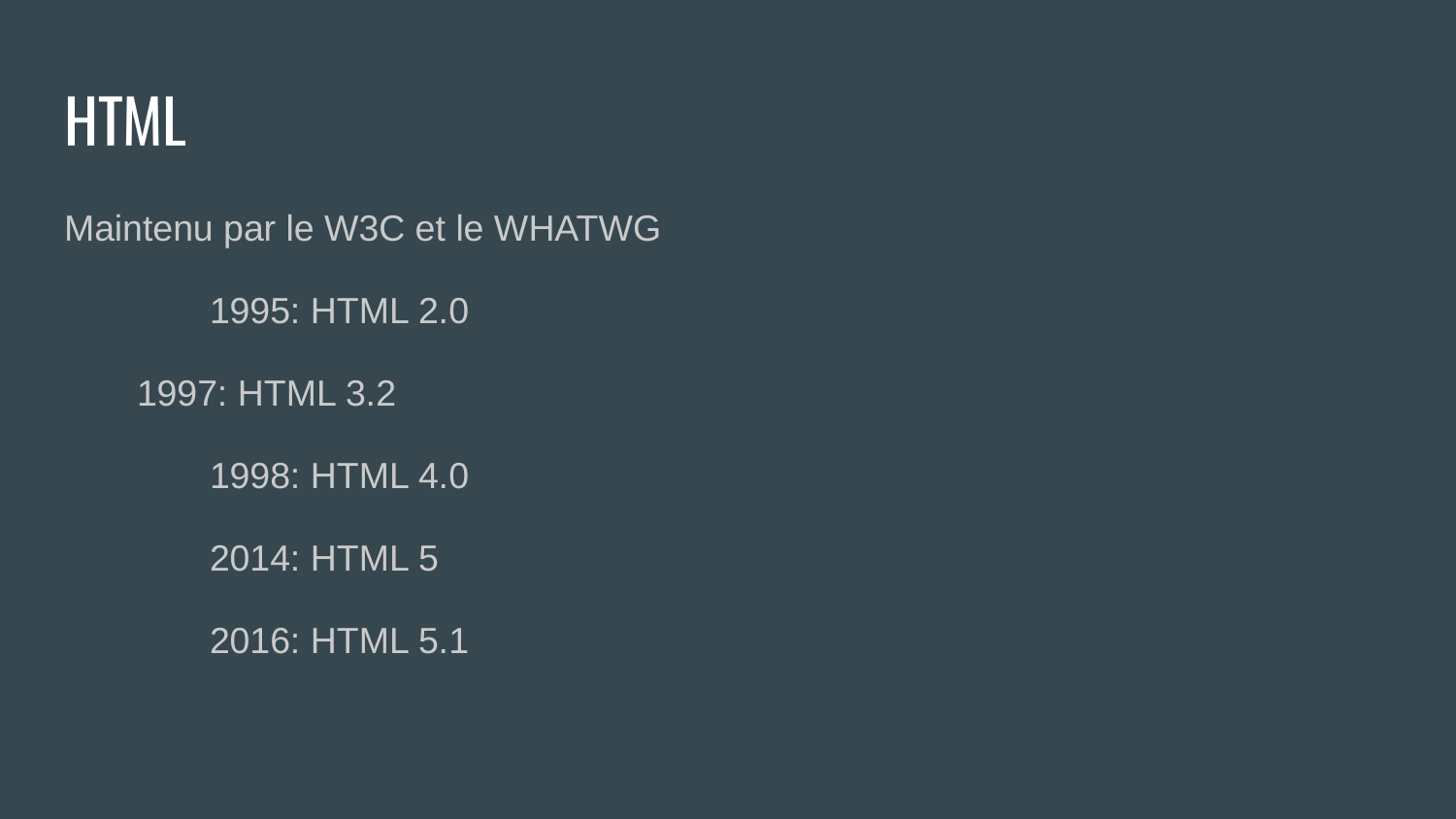

# HTML
Maintenu par le W3C et le WHATWG
	1995: HTML 2.0
1997: HTML 3.2
	1998: HTML 4.0
	2014: HTML 5
	2016: HTML 5.1